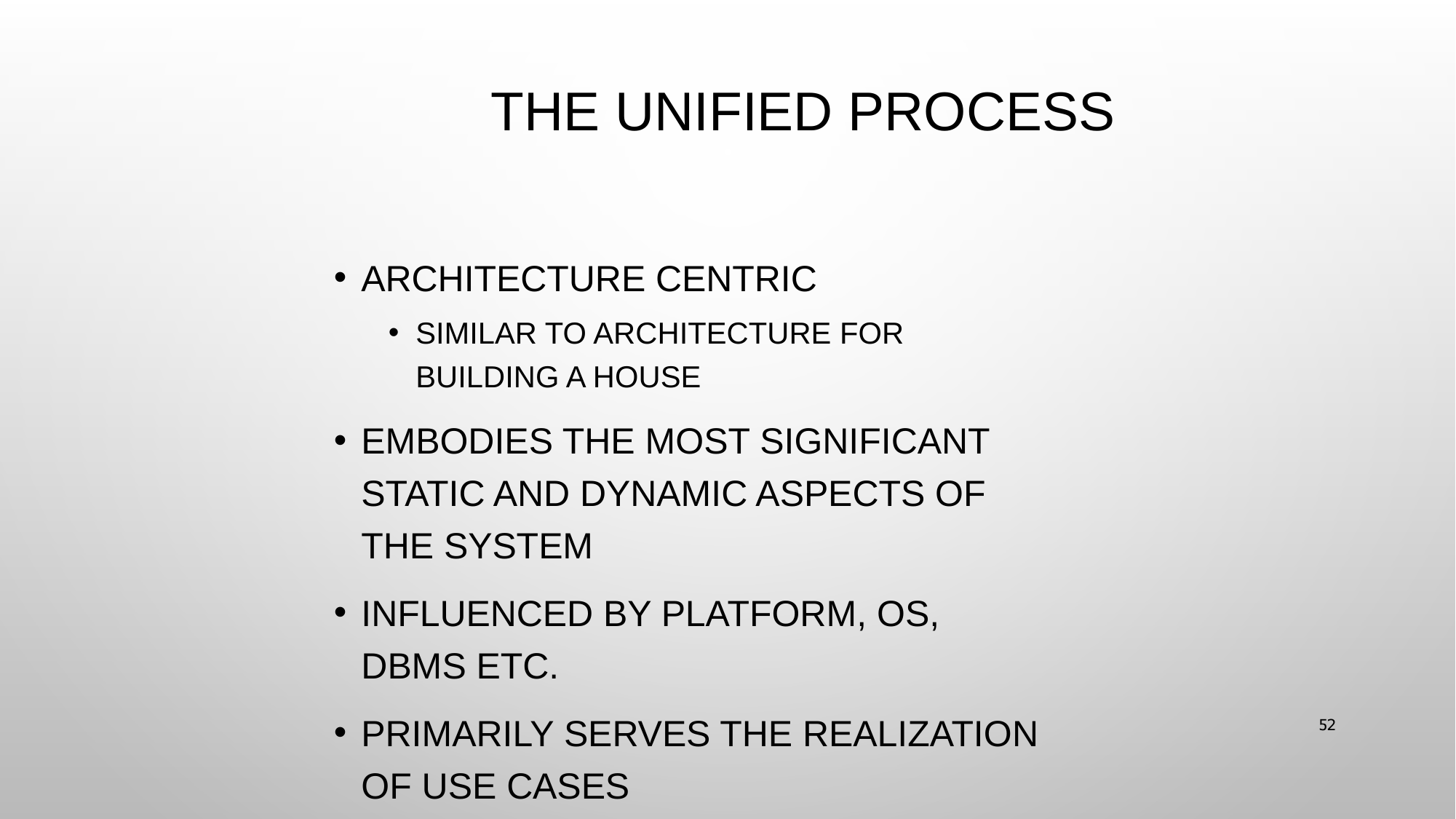

# The Unified Process
Architecture centric
similar to architecture for building a house
Embodies the most significant static and dynamic aspects of the system
Influenced by platform, OS, DBMS etc.
Primarily serves the realization of use cases
52